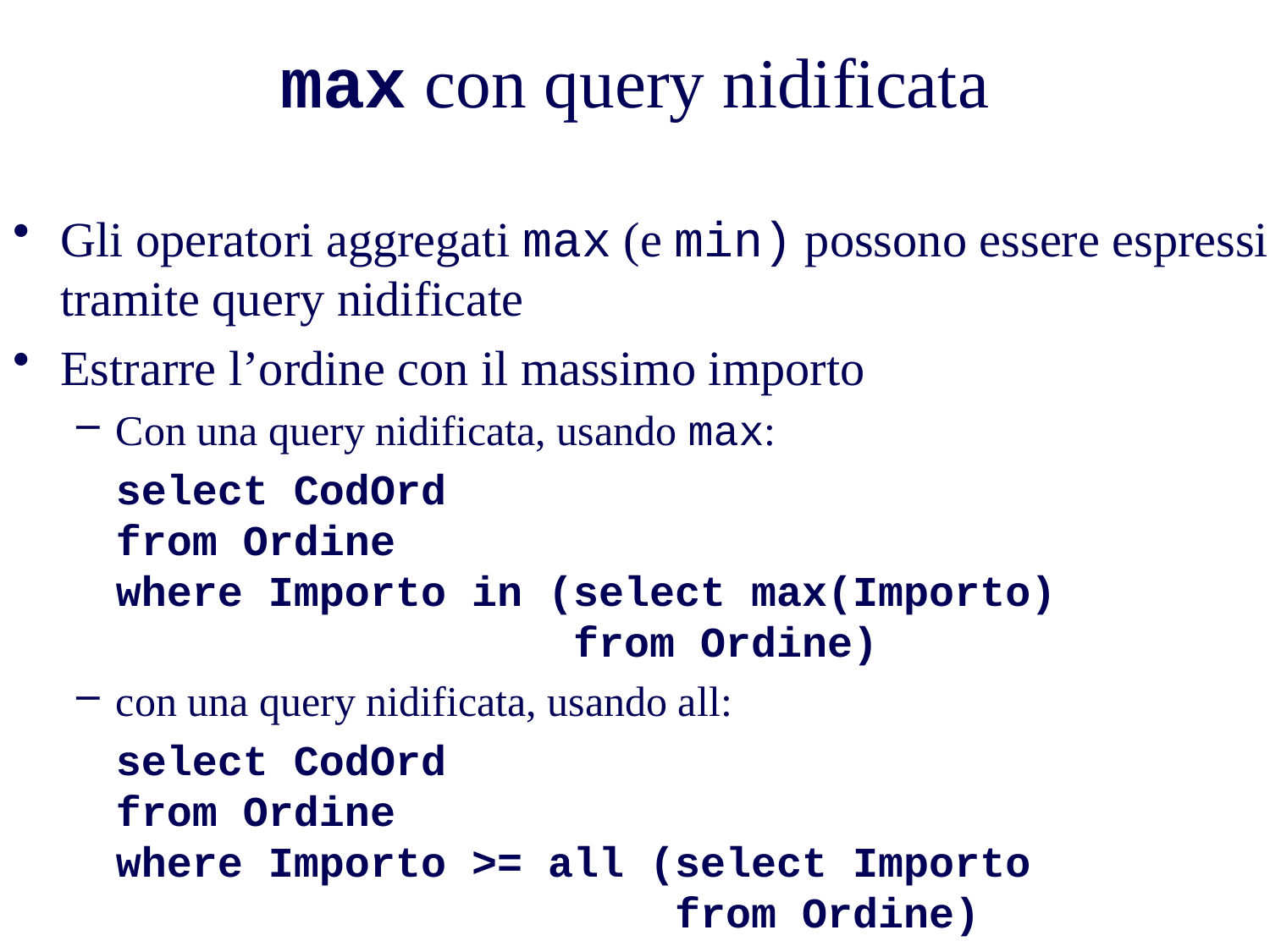

# max con query nidificata
Gli operatori aggregati max (e min) possono essere espressi tramite query nidificate
Estrarre l’ordine con il massimo importo
Con una query nidificata, usando max:
	select CodOrd
from Ordine
where Importo in (select max(Importo)
                  from Ordine)
con una query nidificata, usando all:
	select CodOrd
from Ordine
where Importo >= all (select Importo
                      from Ordine)